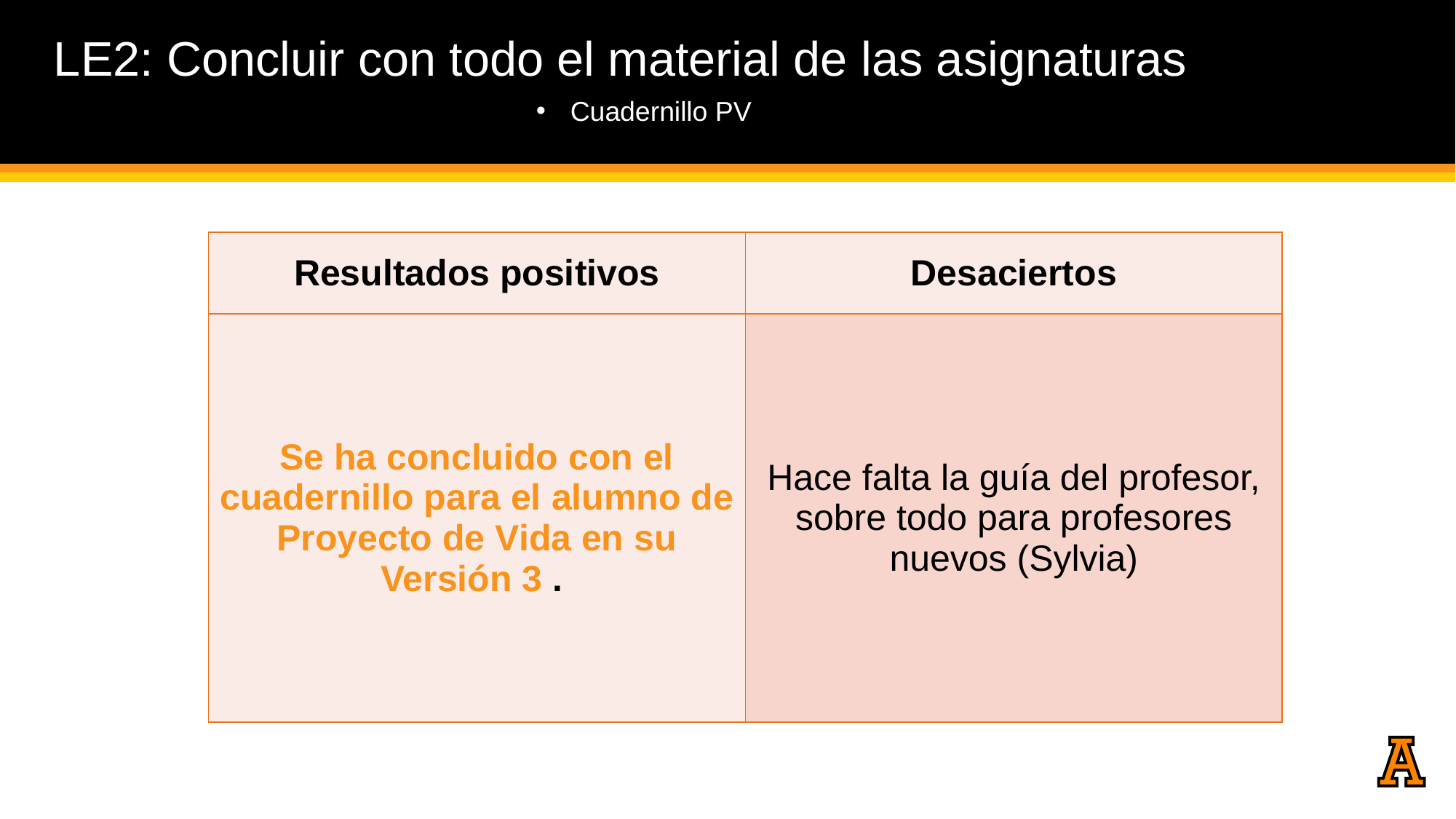

LE2: Concluir con todo el material de las asignaturas
Cuadernillo PV
| Resultados positivos | Desaciertos |
| --- | --- |
| Se ha concluido con el cuadernillo para el alumno de Proyecto de Vida en su Versión 3 . | Hace falta la guía del profesor, sobre todo para profesores nuevos (Sylvia) |